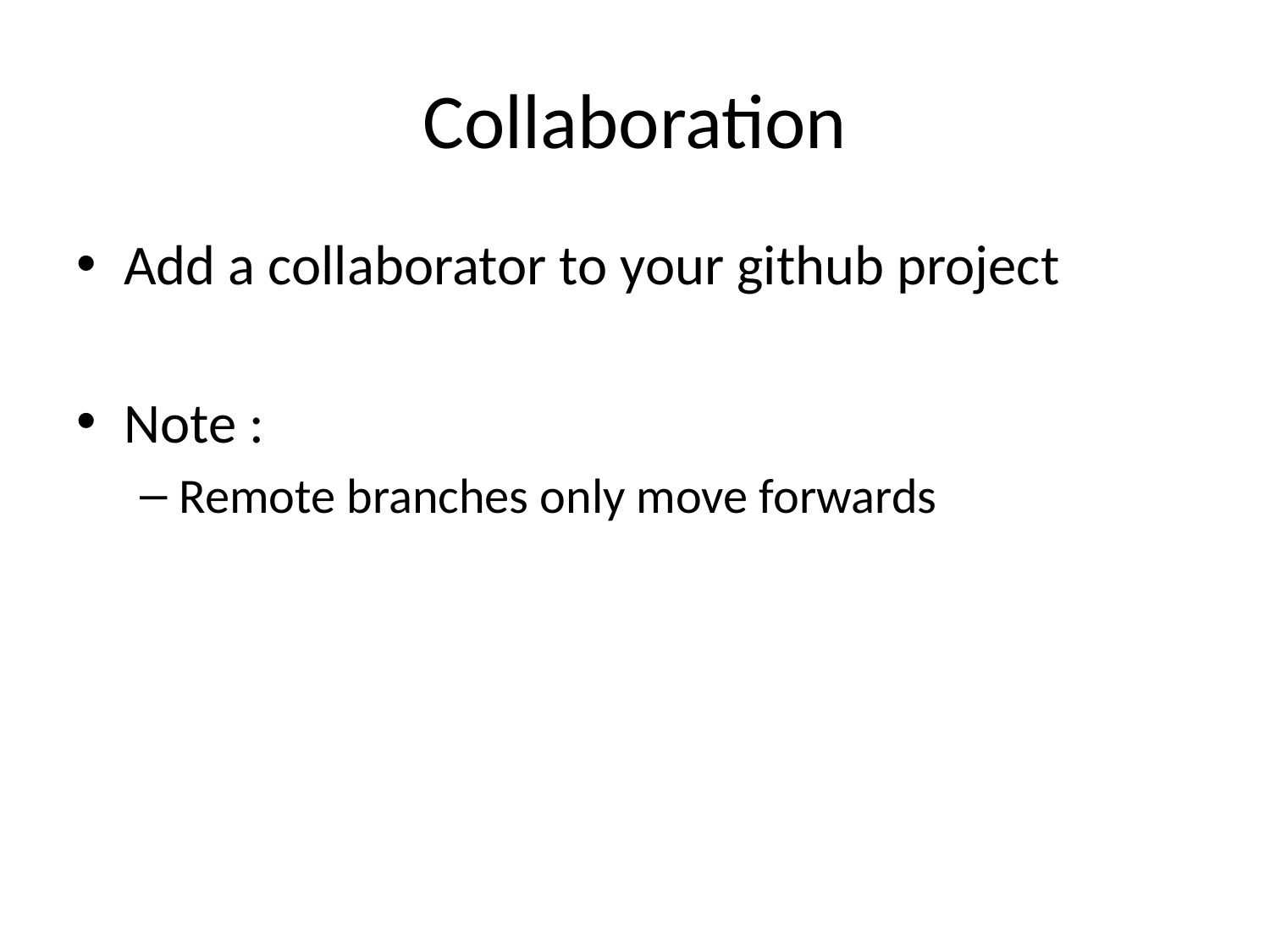

# Collaboration
Add a collaborator to your github project

Note :
Remote branches only move forwards